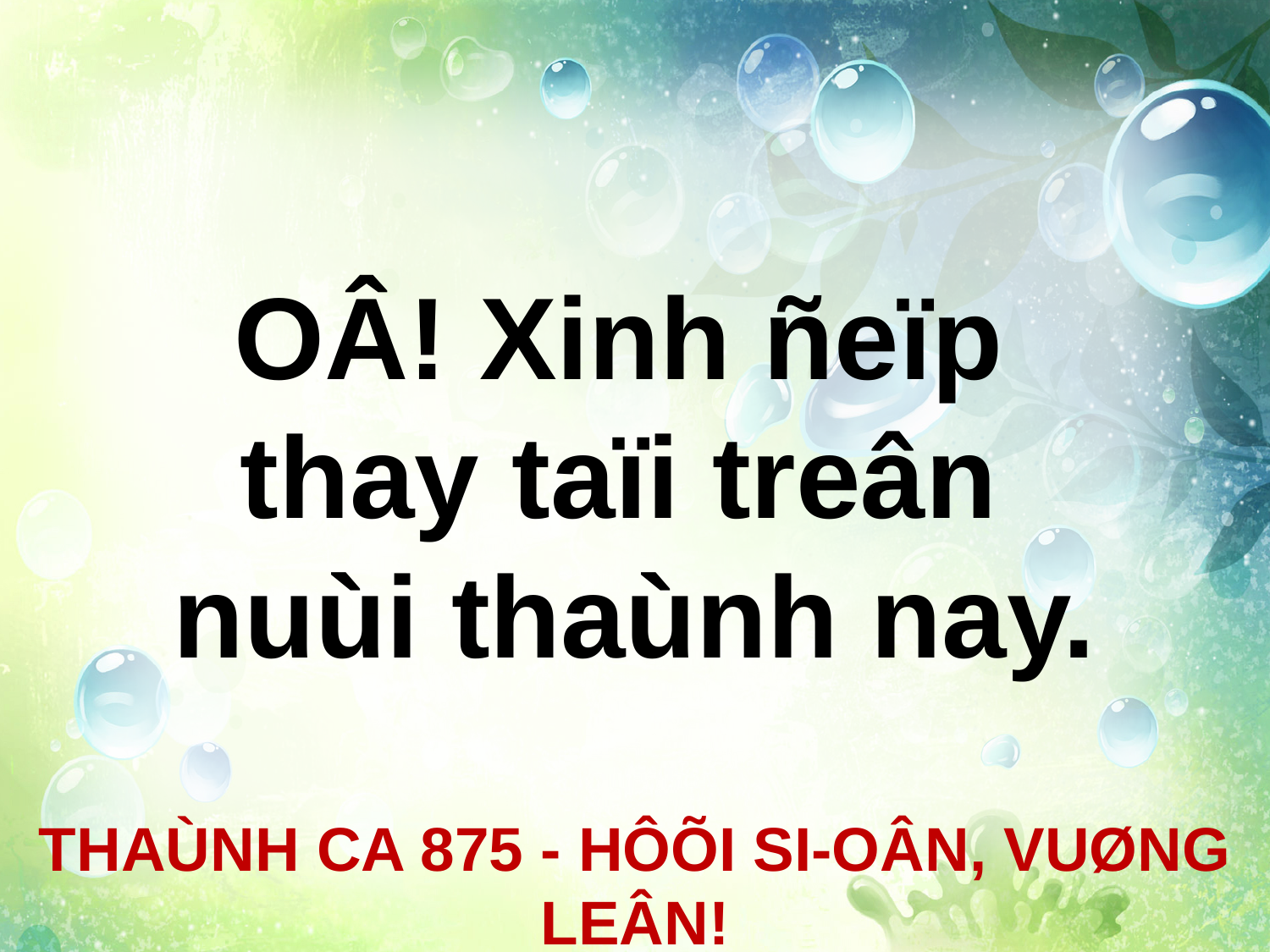

OÂ! Xinh ñeïp
thay taïi treân
nuùi thaùnh nay.
THAÙNH CA 875 - HÔÕI SI-OÂN, VUØNG LEÂN!